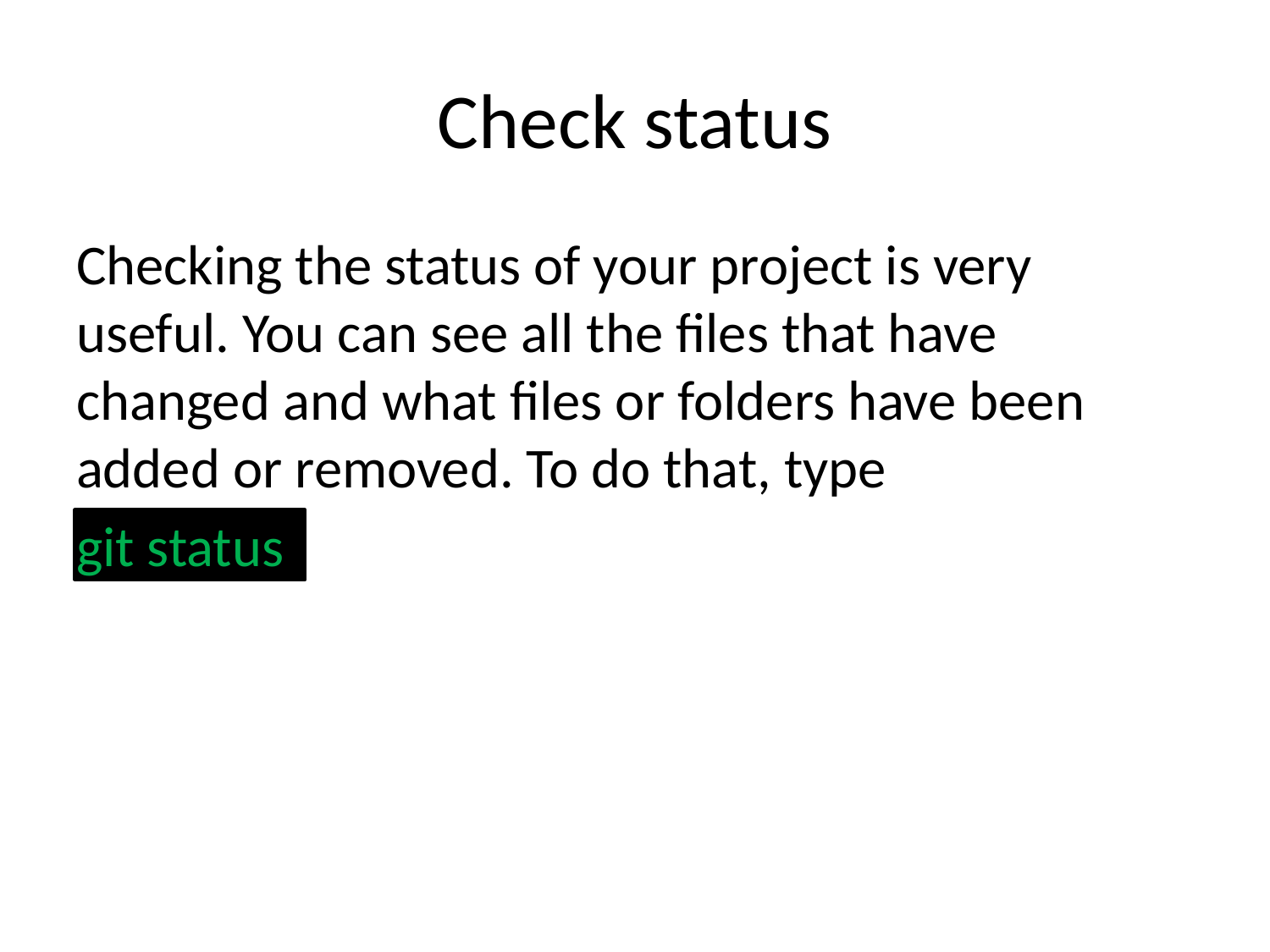

# Check status
Checking the status of your project is very useful. You can see all the files that have changed and what files or folders have been added or removed. To do that, type
git status